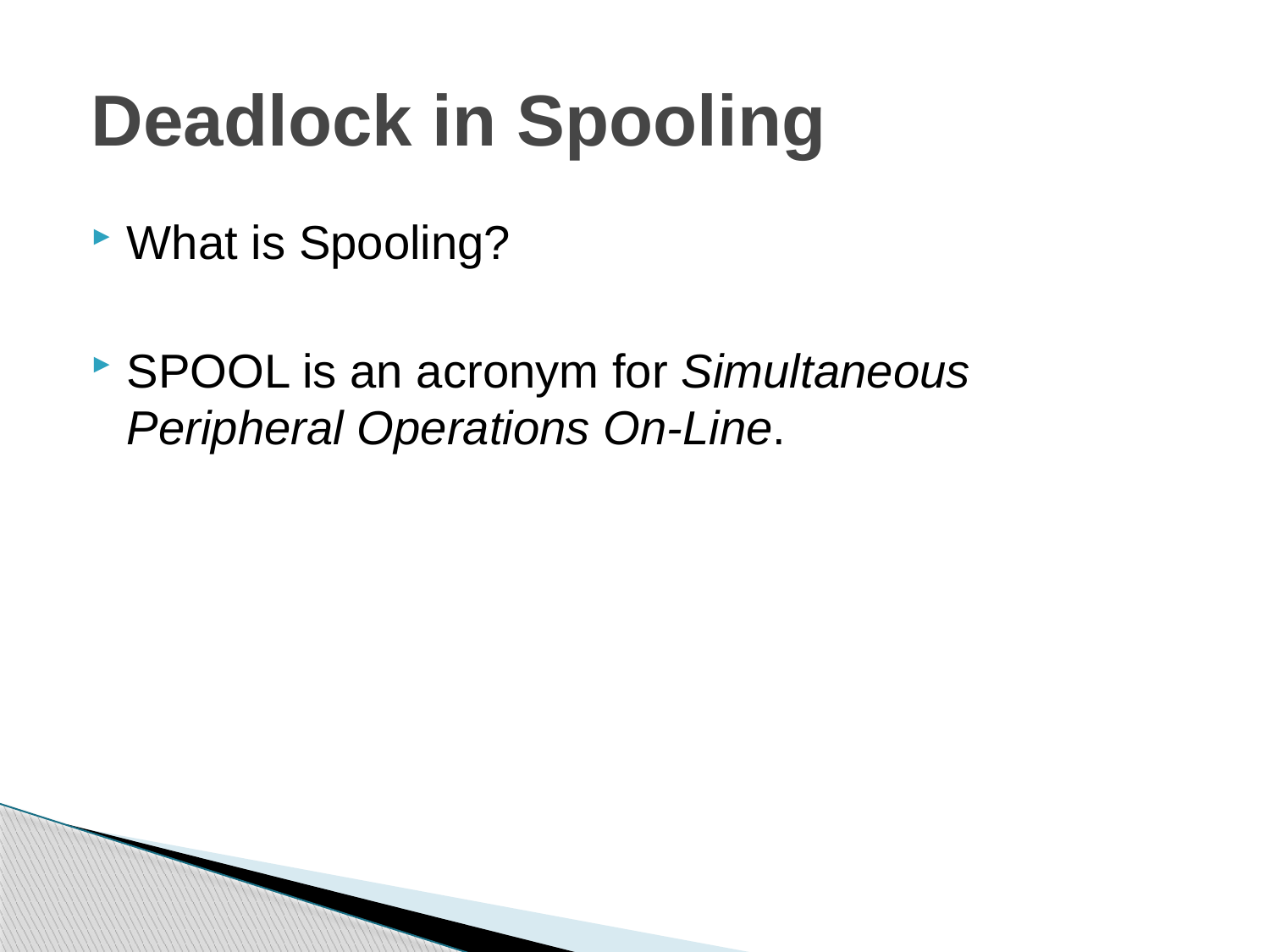

# Deadlock in Spooling
What is Spooling?

SPOOL is an acronym for Simultaneous Peripheral Operations On-Line.